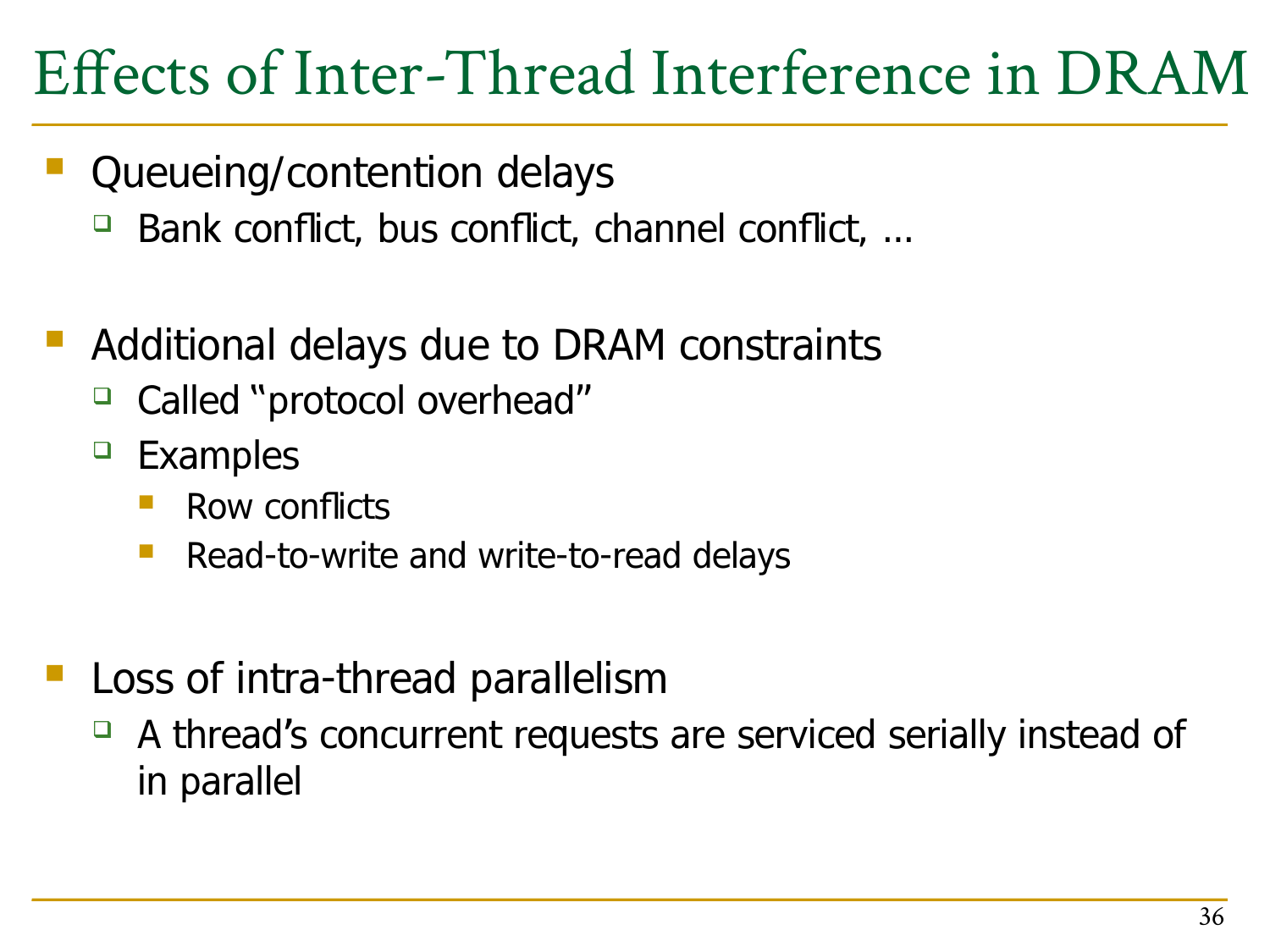

# Effects of Inter-Thread Interference in DRAM
Queueing/contention delays
Bank conflict, bus conflict, channel conflict, …

Additional delays due to DRAM constraints
Called “protocol overhead”
Examples
Row conflicts
Read-to-write and write-to-read delays

Loss of intra-thread parallelism
A thread’s concurrent requests are serviced serially instead of in parallel

36